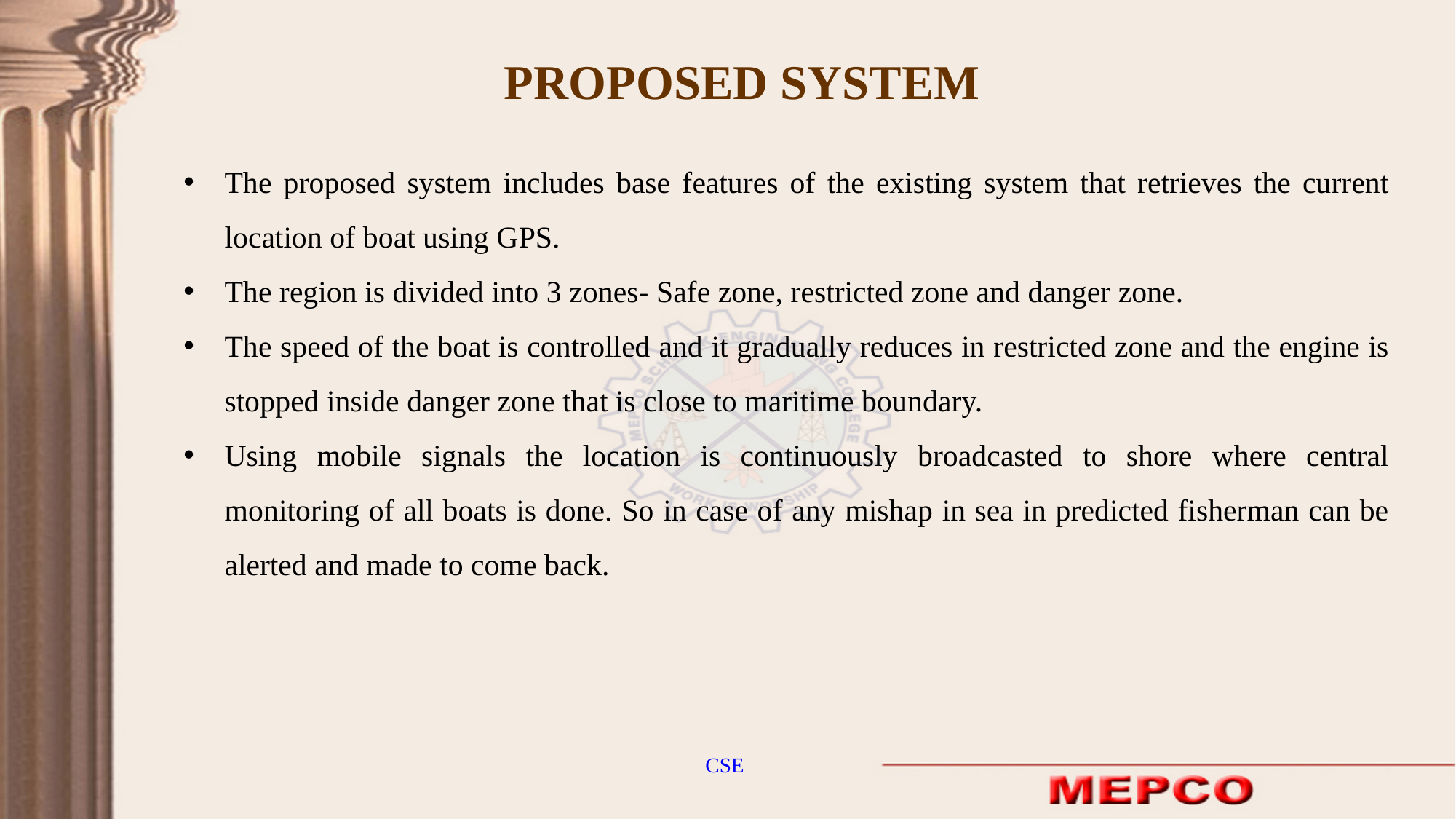

PROPOSED SYSTEM
The proposed system includes base features of the existing system that retrieves the current location of boat using GPS.
The region is divided into 3 zones- Safe zone, restricted zone and danger zone.
The speed of the boat is controlled and it gradually reduces in restricted zone and the engine is stopped inside danger zone that is close to maritime boundary.
Using mobile signals the location is continuously broadcasted to shore where central monitoring of all boats is done. So in case of any mishap in sea in predicted fisherman can be alerted and made to come back.

CSE